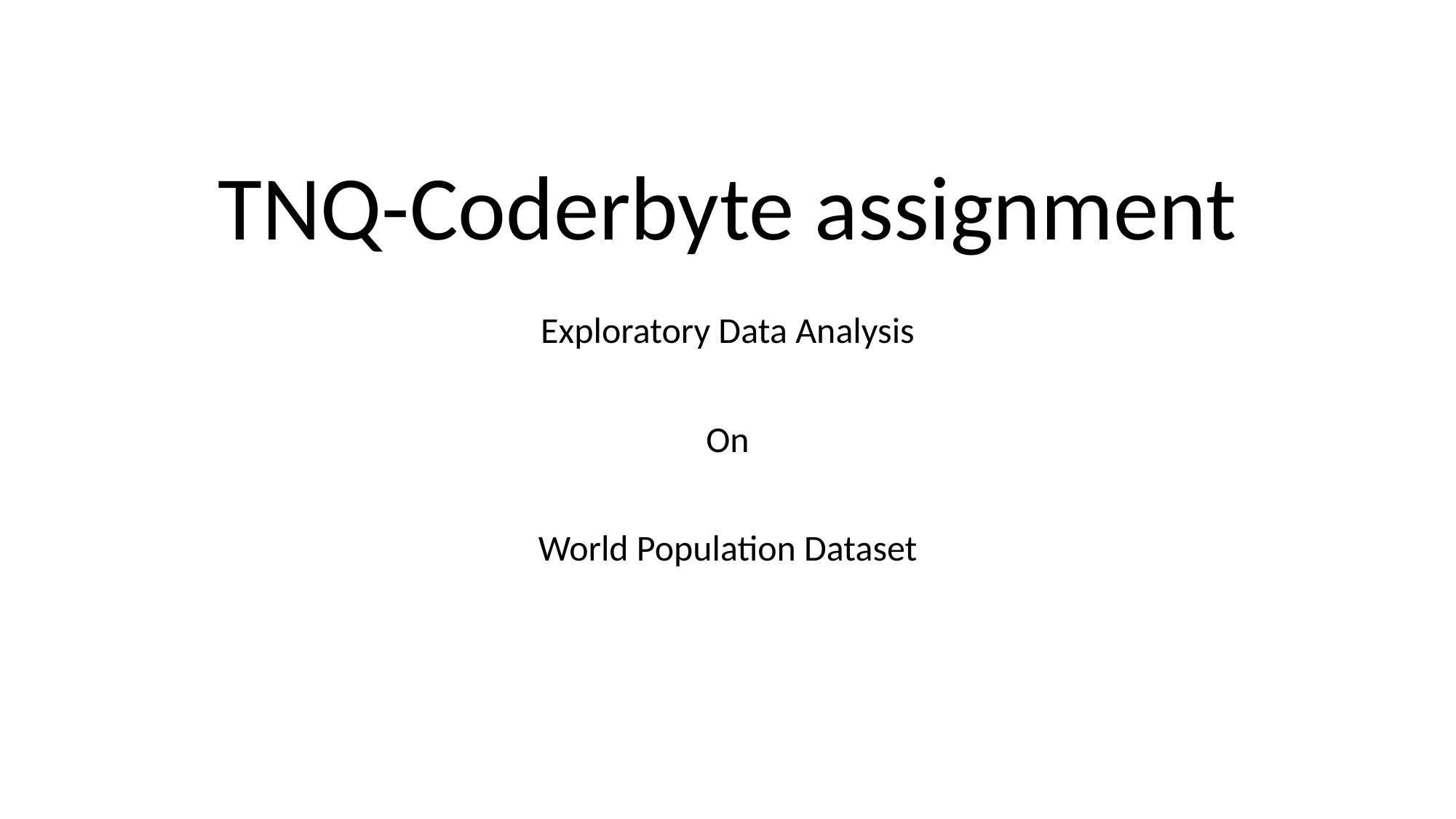

# TNQ-Coderbyte assignment
Exploratory Data Analysis

On

World Population Dataset